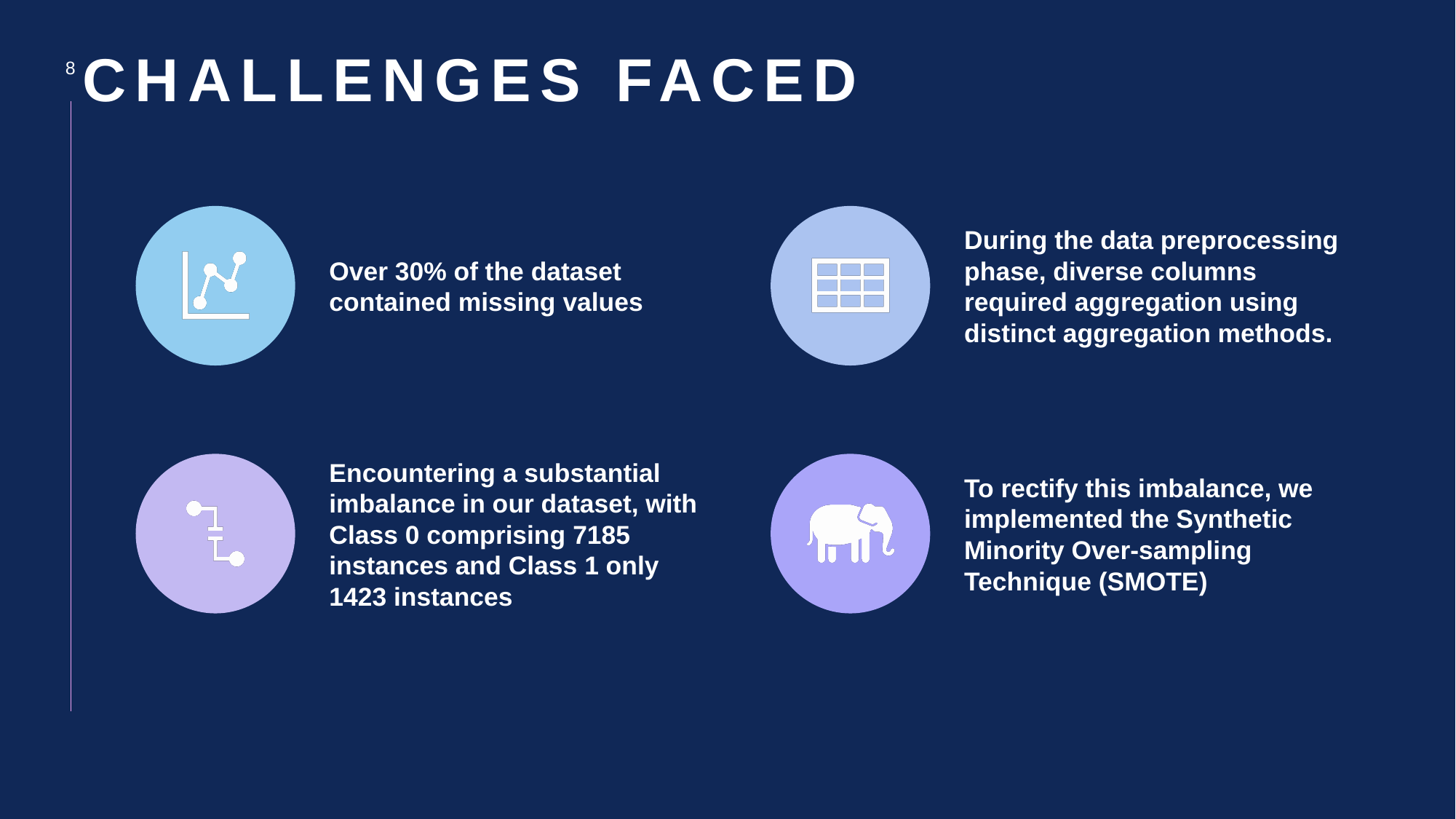

# Challenges faced
8
Over 30% of the dataset contained missing values
During the data preprocessing phase, diverse columns required aggregation using distinct aggregation methods.
Encountering a substantial imbalance in our dataset, with Class 0 comprising 7185 instances and Class 1 only 1423 instances
To rectify this imbalance, we implemented the Synthetic Minority Over-sampling Technique (SMOTE)